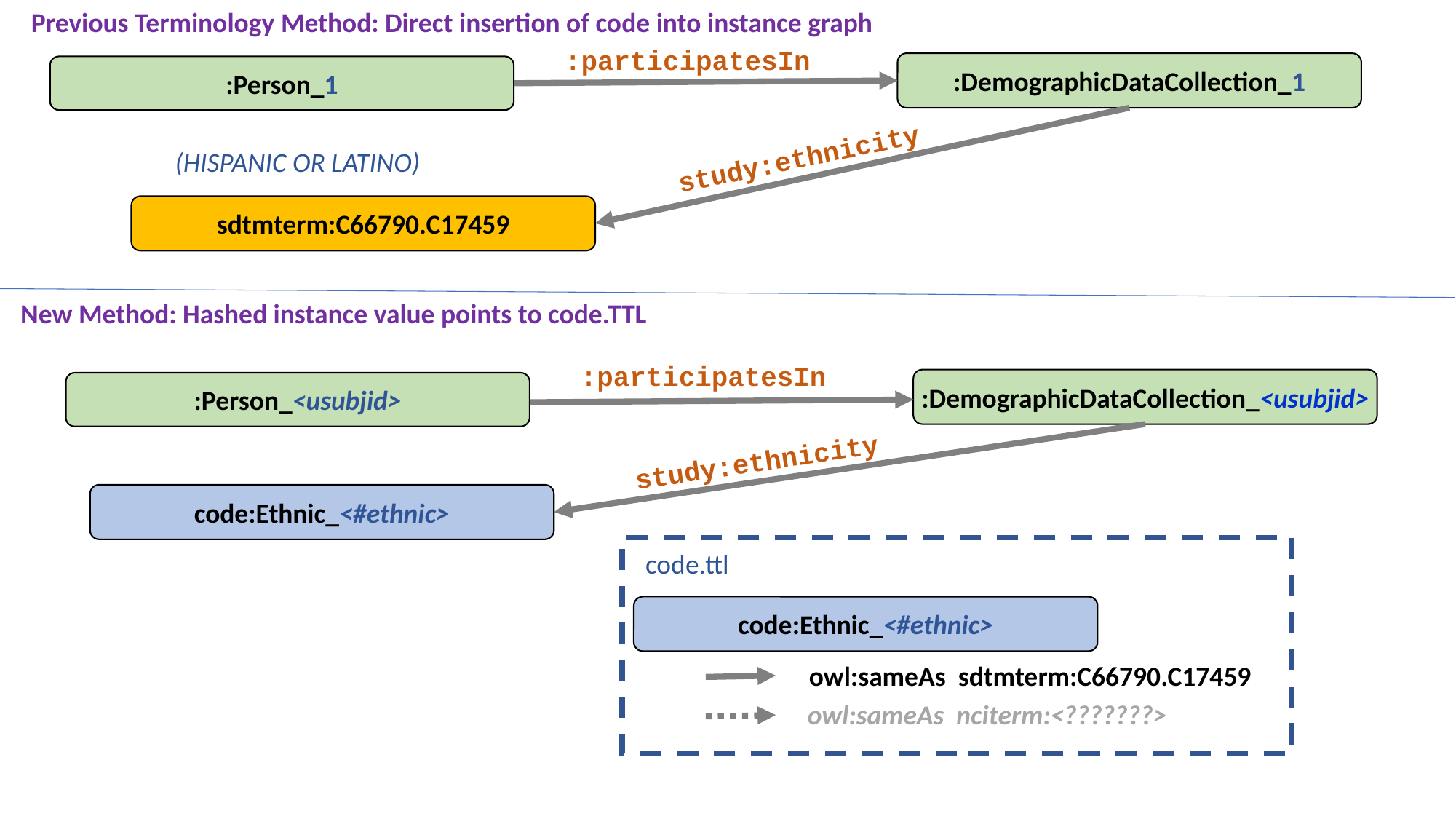

Previous Terminology Method: Direct insertion of code into instance graph
:participatesIn
:DemographicDataCollection_1
:Person_1
study:ethnicity
(HISPANIC OR LATINO)
sdtmterm:C66790.C17459
New Method: Hashed instance value points to code.TTL
:participatesIn
:DemographicDataCollection_<usubjid>
:Person_<usubjid>
study:ethnicity
code:Ethnic_<#ethnic>

code.ttl
code:Ethnic_<#ethnic>
owl:sameAs  sdtmterm:C66790.C17459
owl:sameAs  nciterm:<???????>